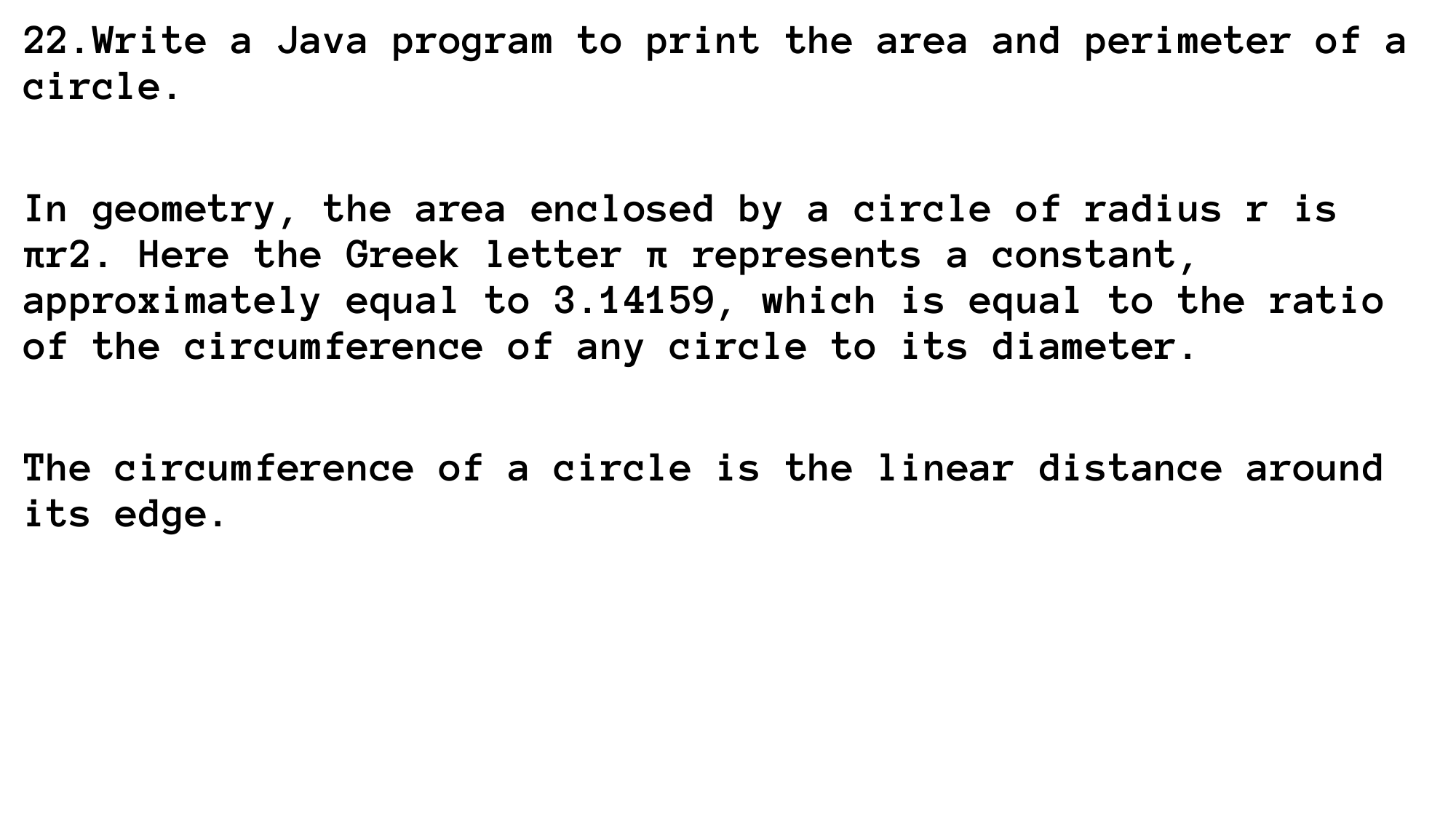

22.Write a Java program to print the area and perimeter of a circle.

In geometry, the area enclosed by a circle of radius r is πr2. Here the Greek letter π represents a constant, approximately equal to 3.14159, which is equal to the ratio of the circumference of any circle to its diameter.

The circumference of a circle is the linear distance around its edge.